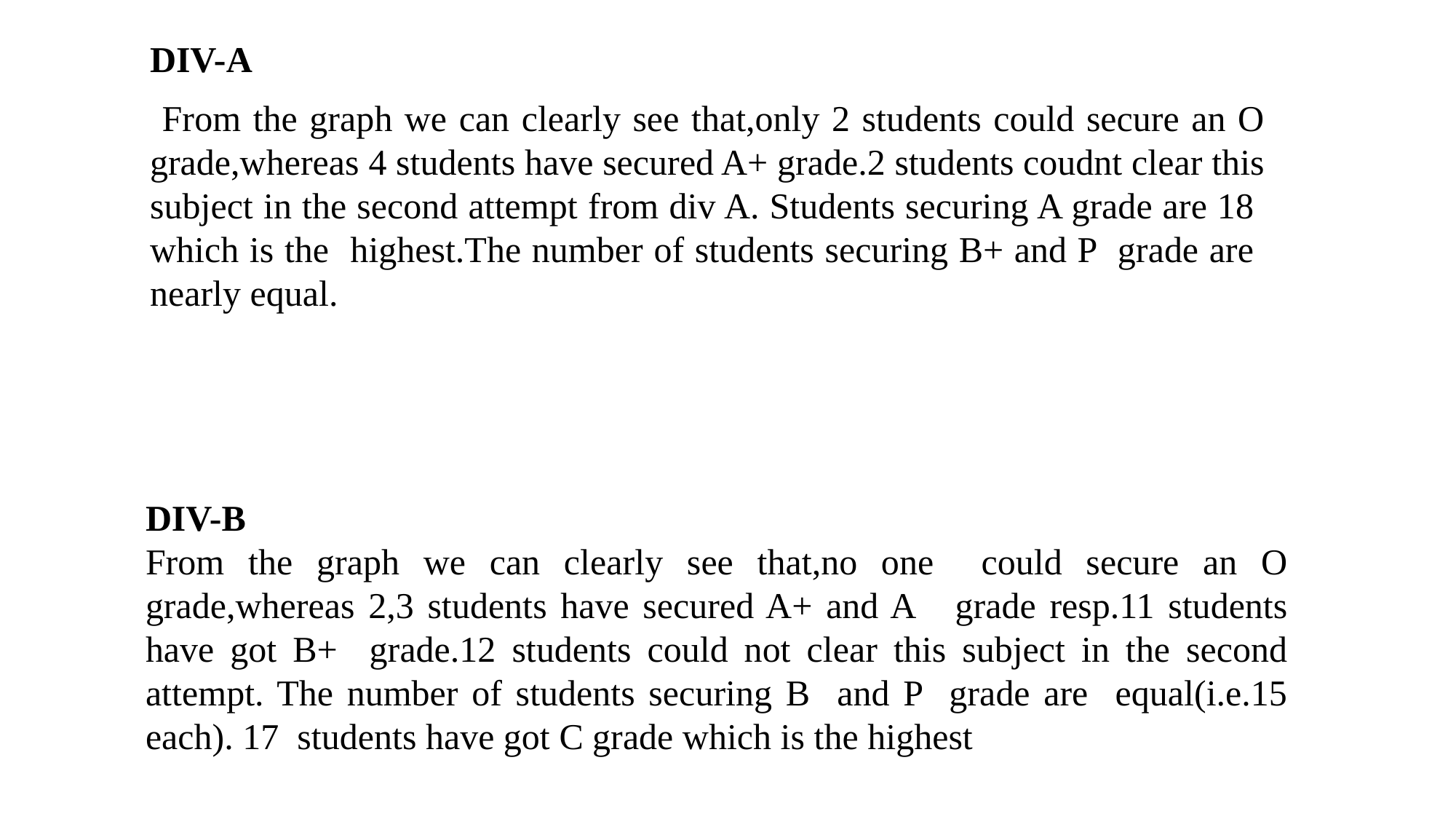

DIV-A
 From the graph we can clearly see that,only 2 students could secure an O grade,whereas 4 students have secured A+ grade.2 students coudnt clear this subject in the second attempt from div A. Students securing A grade are 18  which is the  highest.The number of students securing B+ and P  grade are  nearly equal.
DIV-B
From the graph we can clearly see that,no one  could secure an O grade,whereas 2,3 students have secured A+ and A   grade resp.11 students have got B+  grade.12 students could not clear this subject in the second attempt. The number of students securing B  and P  grade are  equal(i.e.15 each). 17  students have got C grade which is the highest